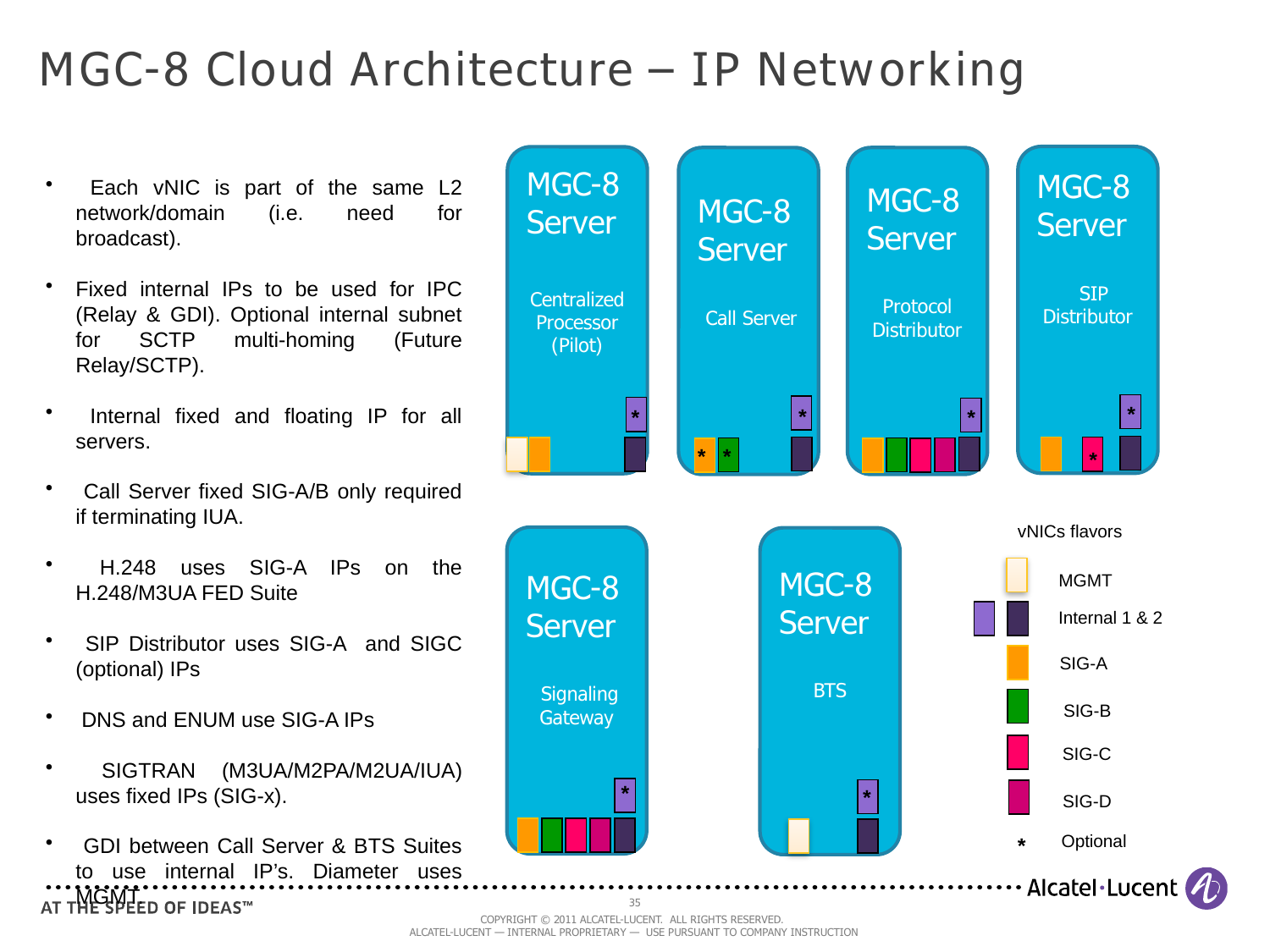

# MGC-8 Cloud Architecture – IP Networking

 Each vNIC is part of the same L2 network/domain (i.e. need for broadcast).

Fixed internal IPs to be used for IPC (Relay & GDI). Optional internal subnet for SCTP multi-homing (Future Relay/SCTP).

 Internal fixed and floating IP for all servers.

 Call Server fixed SIG-A/B only required if terminating IUA.

 H.248 uses SIG-A IPs on the H.248/M3UA FED Suite

 SIP Distributor uses SIG-A  and SIGC (optional) IPs

 DNS and ENUM use SIG-A IPs

 SIGTRAN (M3UA/M2PA/M2UA/IUA) uses fixed IPs (SIG-x).

 GDI between Call Server & BTS Suites to use internal IP’s. Diameter uses MGMT.

MGC-8 Server

  SIP Distributor

MGC-8 Server

Centralized Processor
(Pilot)

MGC-8 Server

 Call Server

MGC-8 Server

Protocol Distributor

*

*

*
*

*
*

*
vNICs flavors

MGMT
Internal 1 & 2

SIG-A

SIG-B

SIG-C

SIG-D
Optional
*
MGC-8 Server

 Signaling Gateway

MGC-8 Server

BTS

*
*